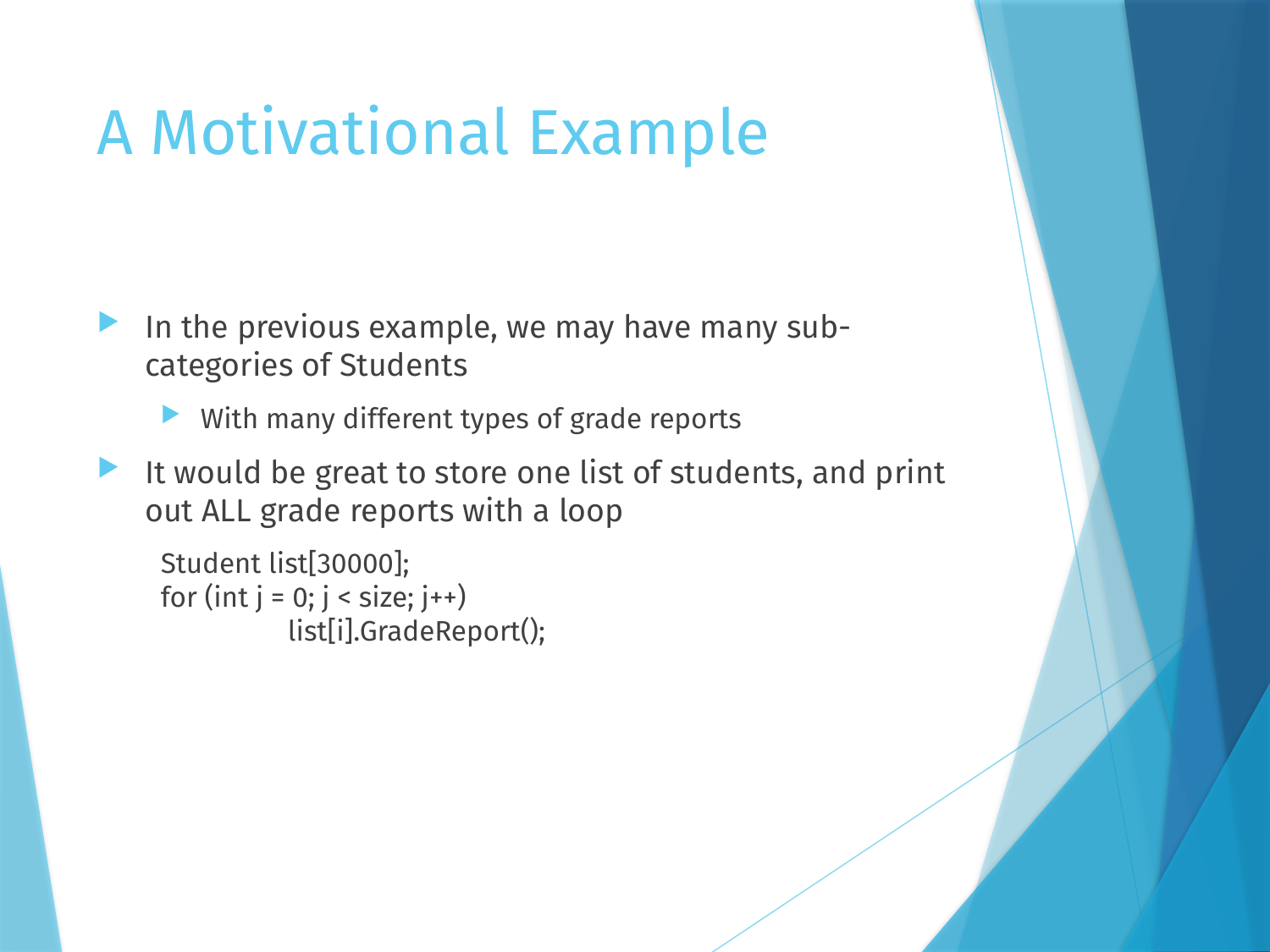

# A Motivational Example
In the previous example, we may have many sub-categories of Students
With many different types of grade reports
It would be great to store one list of students, and print out ALL grade reports with a loop
Student list[30000];
for (int j = 0; j < size; j++)
	list[i].GradeReport();